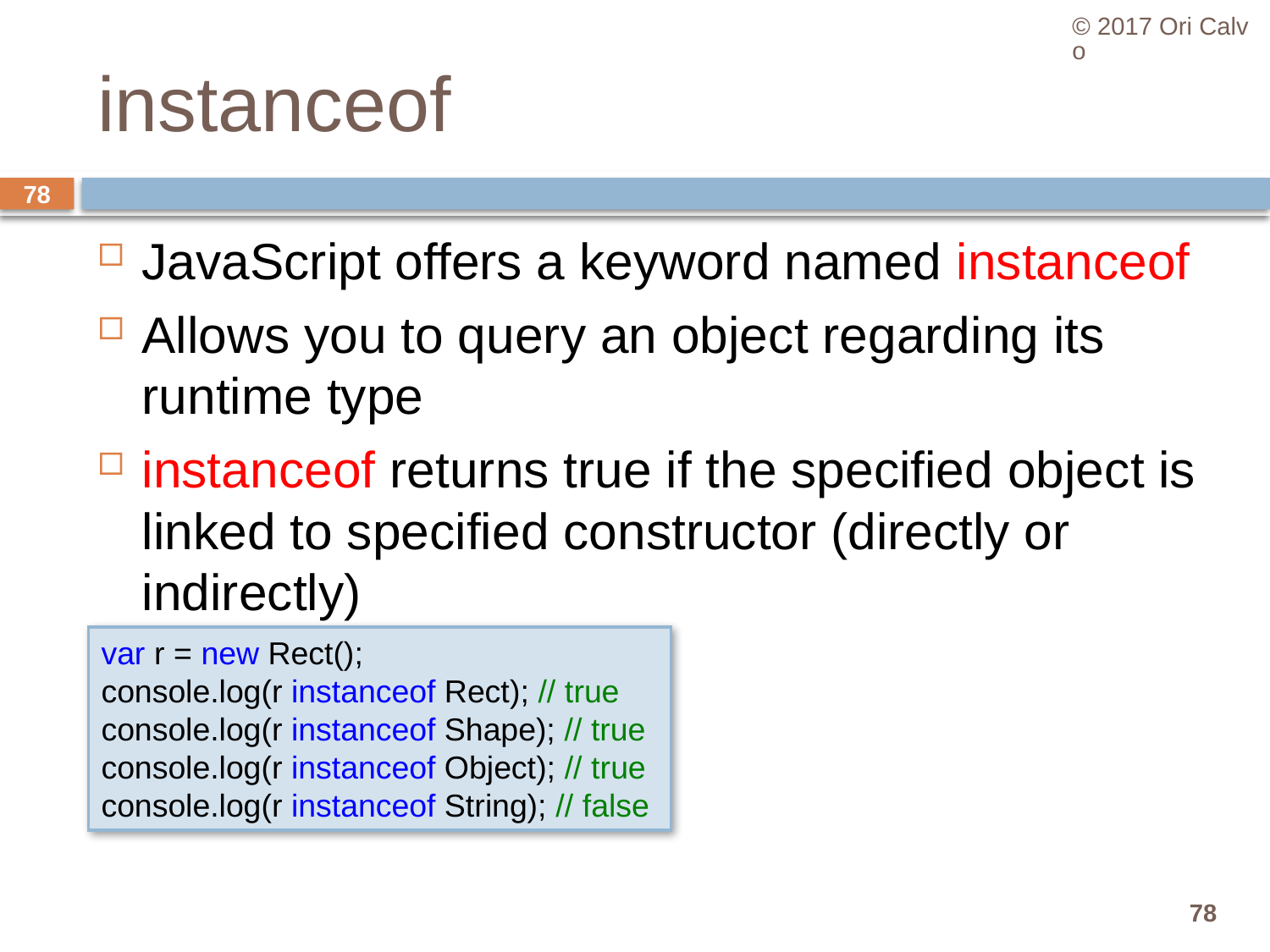

© 2017 Ori Calvo
# instanceof
78
JavaScript offers a keyword named instanceof
Allows you to query an object regarding its runtime type
instanceof returns true if the specified object is linked to specified constructor (directly or indirectly)
var r = new Rect();
console.log(r instanceof Rect); // true
console.log(r instanceof Shape); // true
console.log(r instanceof Object); // true
console.log(r instanceof String); // false